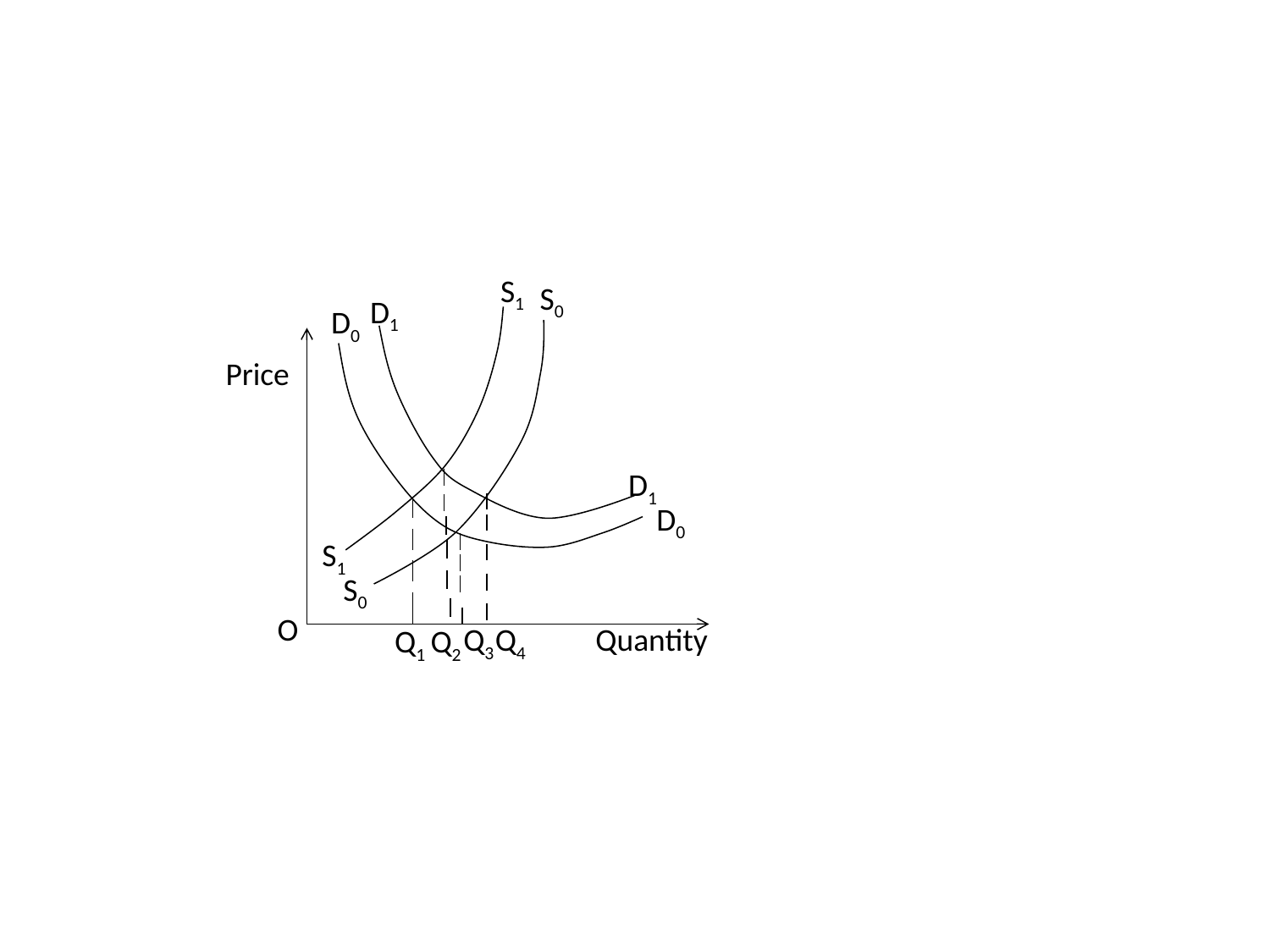

S1
S0
D1
D0

Price
D1
D0
S1
S0
O
Q3
Q4
Quantity
Q1
Q2